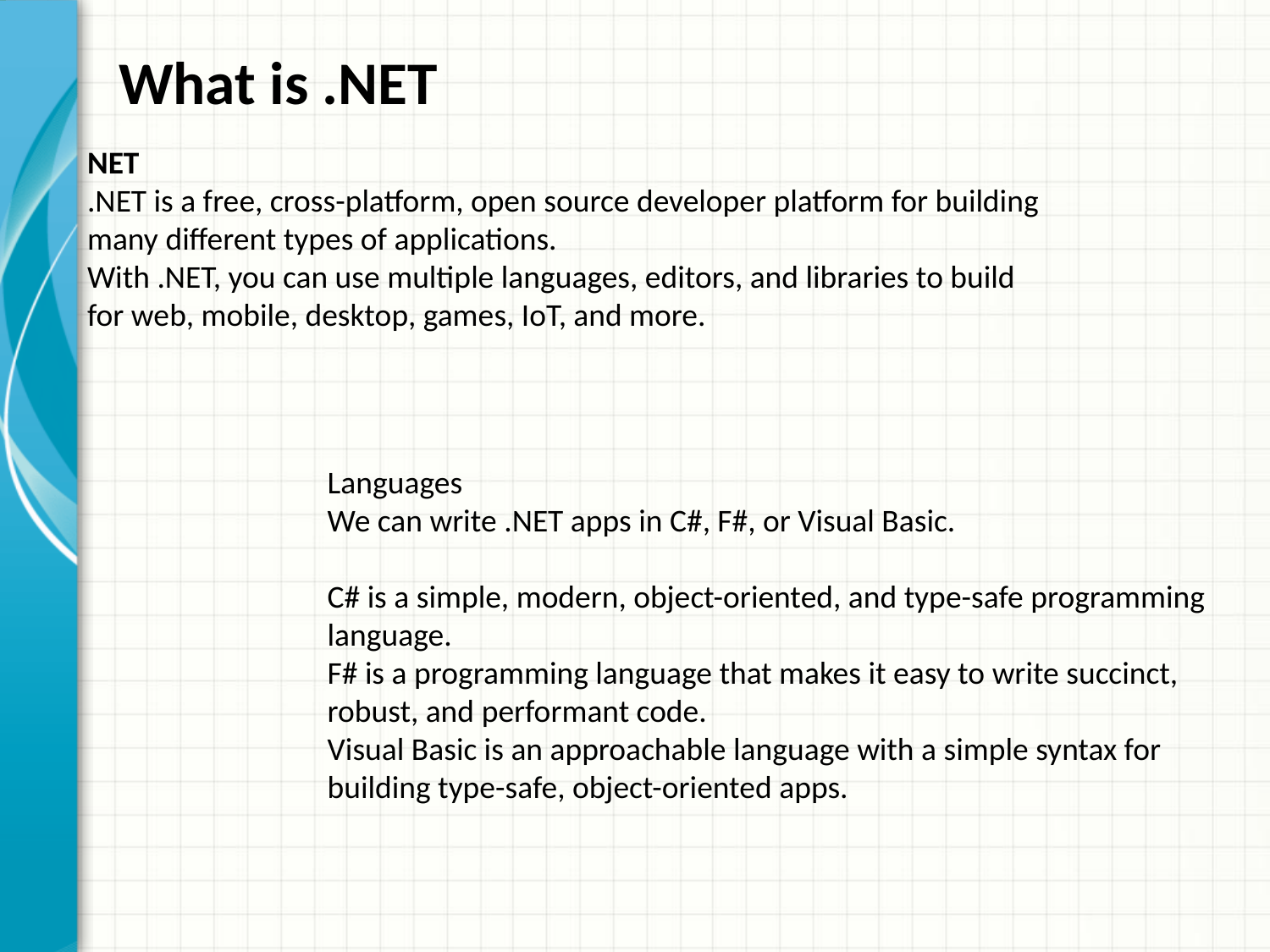

# What is .NET
NET
.NET is a free, cross-platform, open source developer platform for building many different types of applications.
With .NET, you can use multiple languages, editors, and libraries to build for web, mobile, desktop, games, IoT, and more.
Languages
We can write .NET apps in C#, F#, or Visual Basic.

C# is a simple, modern, object-oriented, and type-safe programming language.
F# is a programming language that makes it easy to write succinct, robust, and performant code.
Visual Basic is an approachable language with a simple syntax for building type-safe, object-oriented apps.